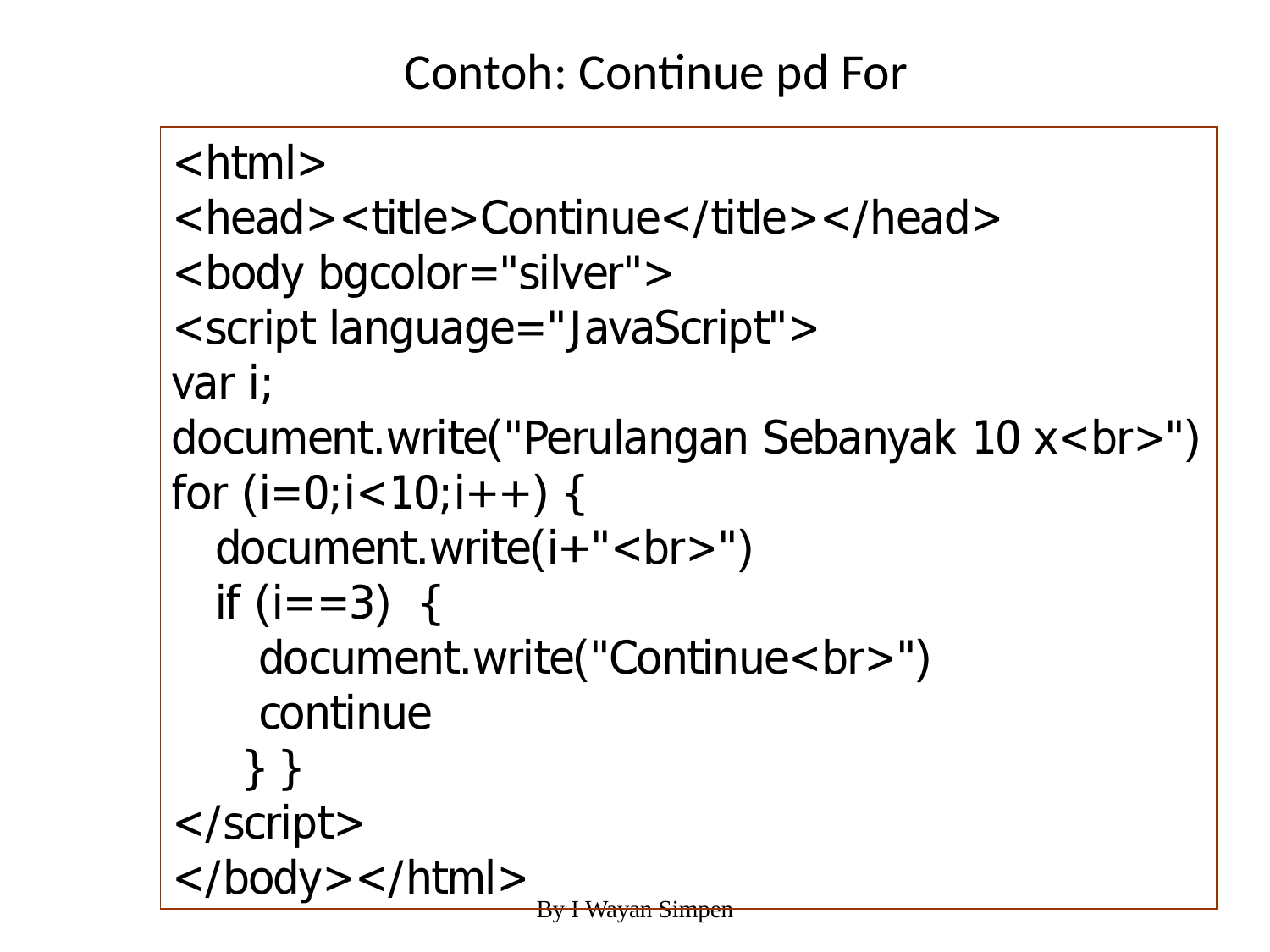

# Contoh: Continue pd For
<html>
<head><title>Continue</title></head>
<body bgcolor="silver">
<script language="JavaScript">
var i;
document.write("Perulangan Sebanyak 10 x<br>")
for (i=0;i<10;i++) {
   document.write(i+"<br>")
   if (i==3)  {
      document.write("Continue<br>")
      continue
     } }
</script>
</body></html>
By I Wayan Simpen